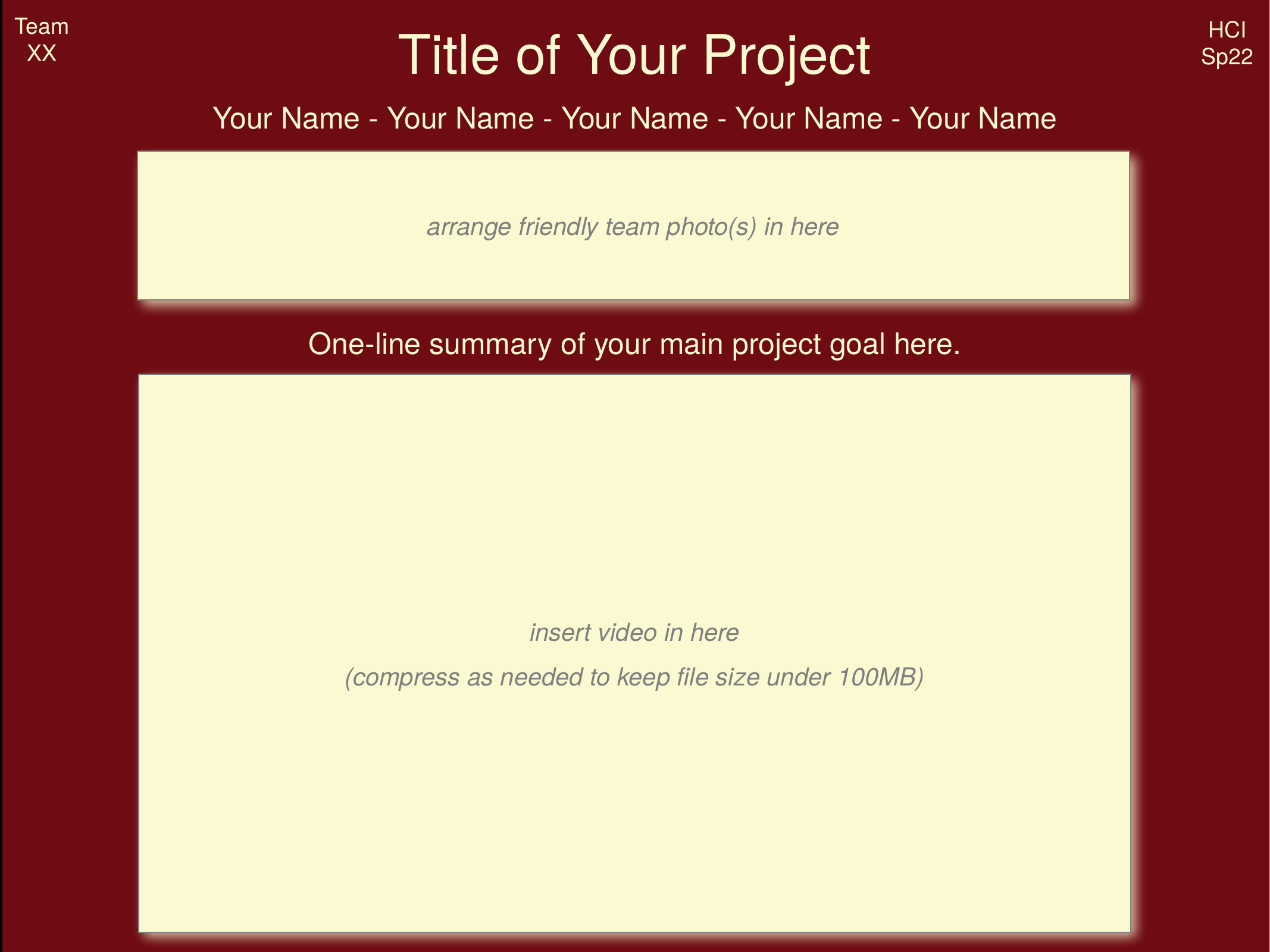

Team XX
HCI Sp22
# Title of Your Project
Your Name - Your Name - Your Name - Your Name - Your Name
arrange friendly team photo(s) in here
One-line summary of your main project goal here.
insert video in here
(compress as needed to keep file size under 100MB)